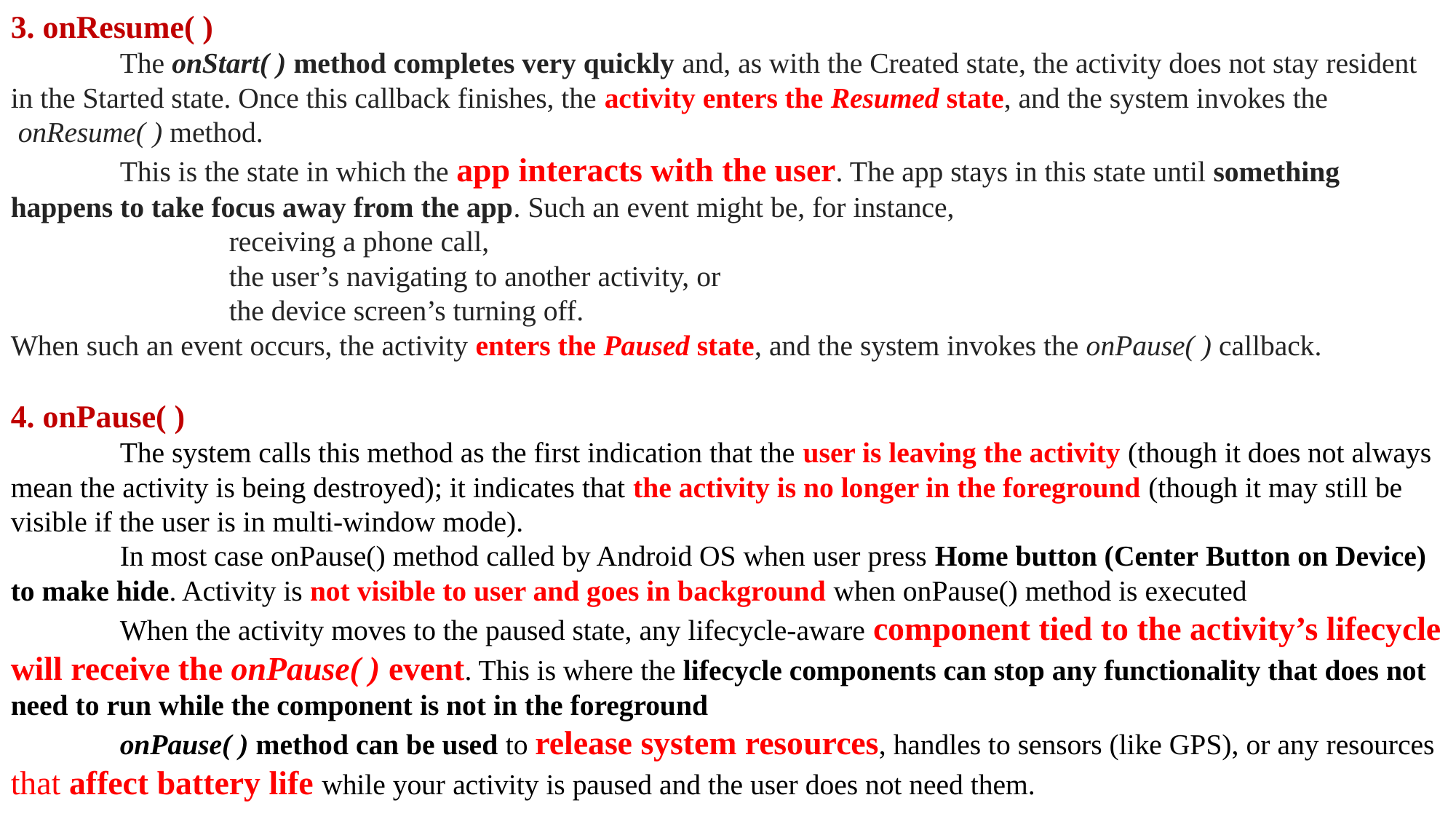

3. onResume( )
	The onStart( ) method completes very quickly and, as with the Created state, the activity does not stay resident in the Started state. Once this callback finishes, the activity enters the Resumed state, and the system invokes the
 onResume( ) method.
	This is the state in which the app interacts with the user. The app stays in this state until something happens to take focus away from the app. Such an event might be, for instance,
		receiving a phone call,
		the user’s navigating to another activity, or
		the device screen’s turning off.
When such an event occurs, the activity enters the Paused state, and the system invokes the onPause( ) callback.

4. onPause( )
	The system calls this method as the first indication that the user is leaving the activity (though it does not always mean the activity is being destroyed); it indicates that the activity is no longer in the foreground (though it may still be visible if the user is in multi-window mode).
	In most case onPause() method called by Android OS when user press Home button (Center Button on Device) to make hide. Activity is not visible to user and goes in background when onPause() method is executed
	When the activity moves to the paused state, any lifecycle-aware component tied to the activity’s lifecycle will receive the onPause( ) event. This is where the lifecycle components can stop any functionality that does not need to run while the component is not in the foreground
	onPause( ) method can be used to release system resources, handles to sensors (like GPS), or any resources that affect battery life while your activity is paused and the user does not need them.